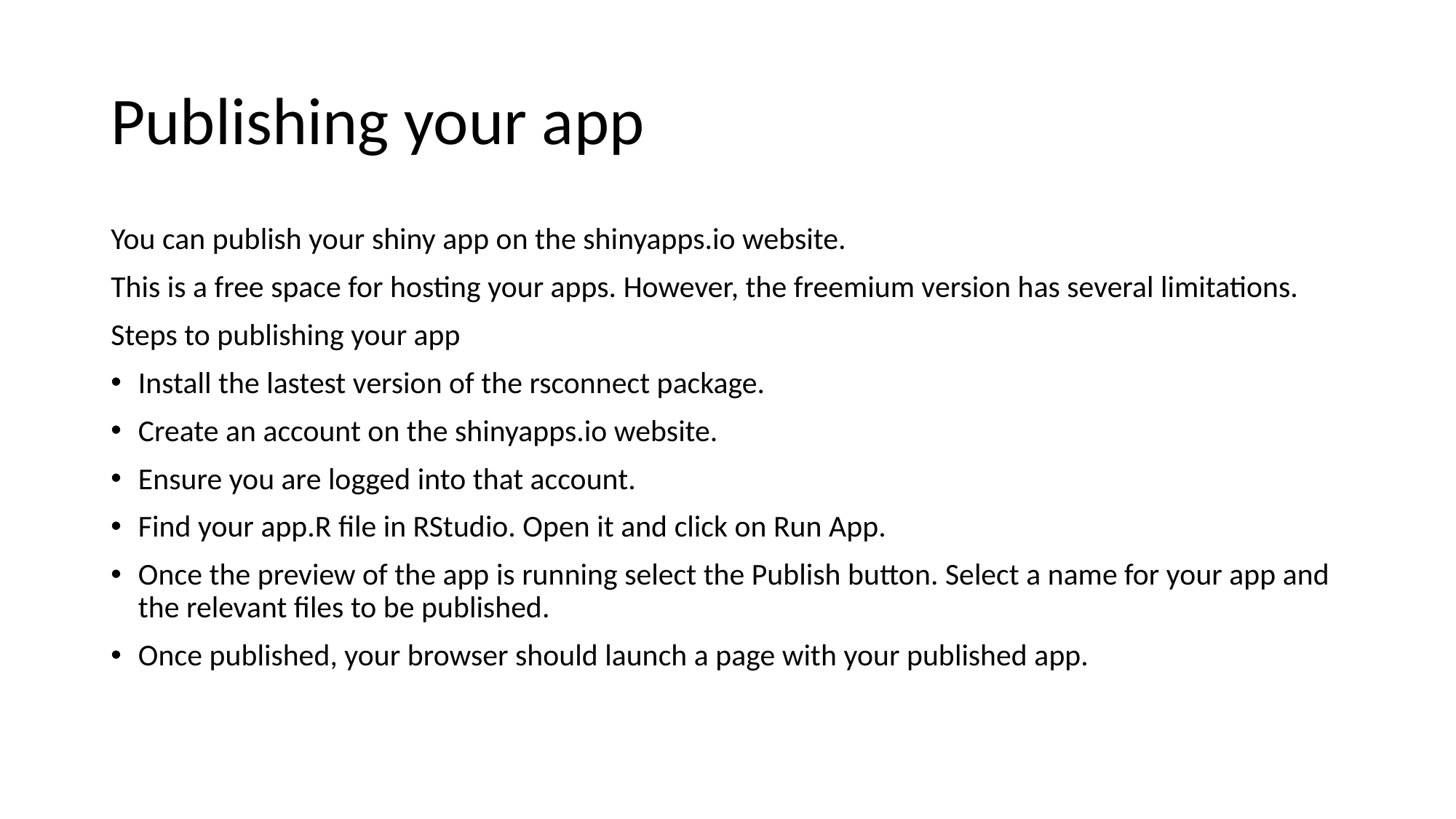

# Publishing your app
You can publish your shiny app on the shinyapps.io website.
This is a free space for hosting your apps. However, the freemium version has several limitations.
Steps to publishing your app
Install the lastest version of the rsconnect package.
Create an account on the shinyapps.io website.
Ensure you are logged into that account.
Find your app.R file in RStudio. Open it and click on Run App.
Once the preview of the app is running select the Publish button. Select a name for your app and the relevant files to be published.
Once published, your browser should launch a page with your published app.